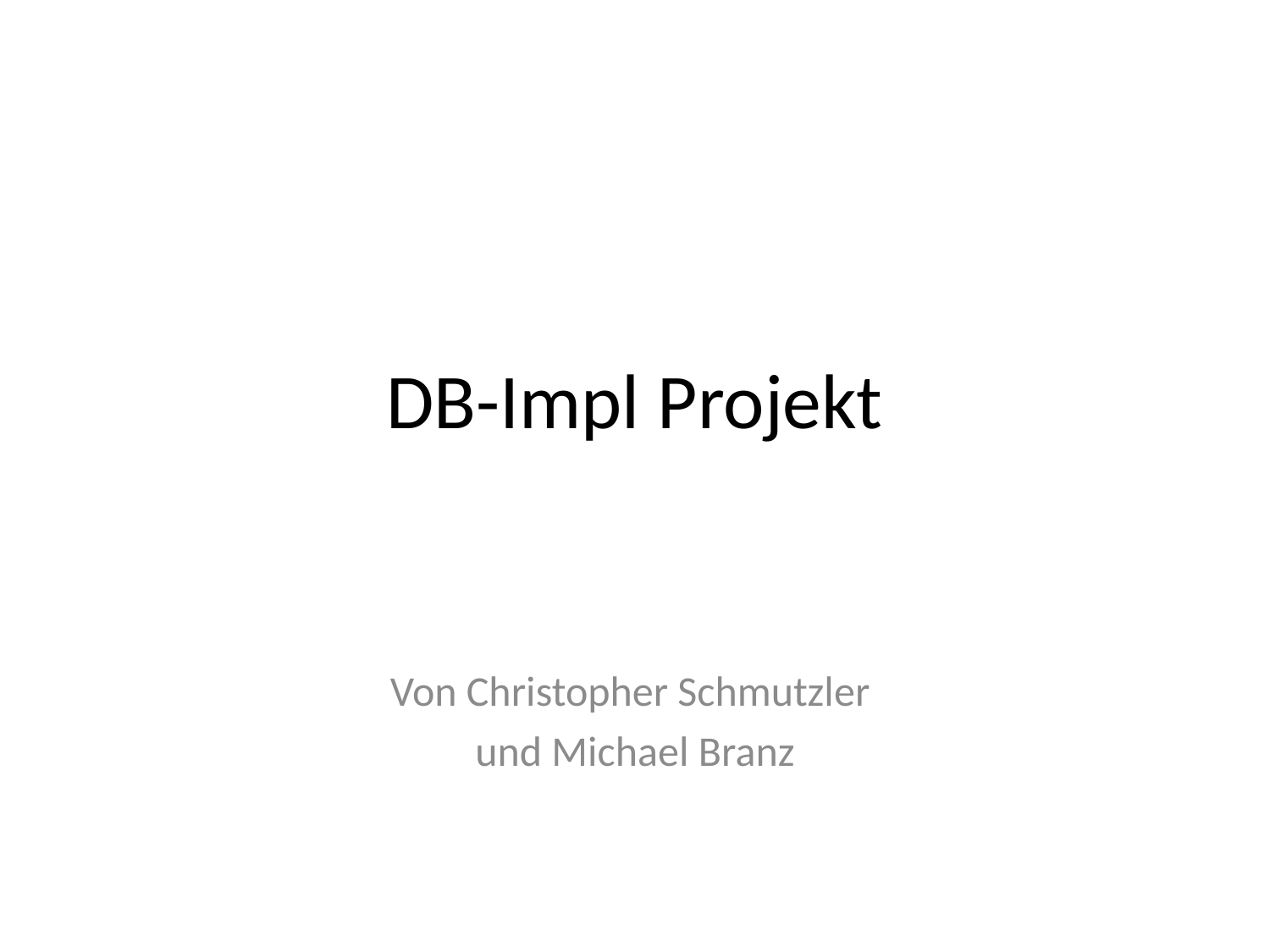

# DB-Impl Projekt

Von Christopher Schmutzler
und Michael Branz